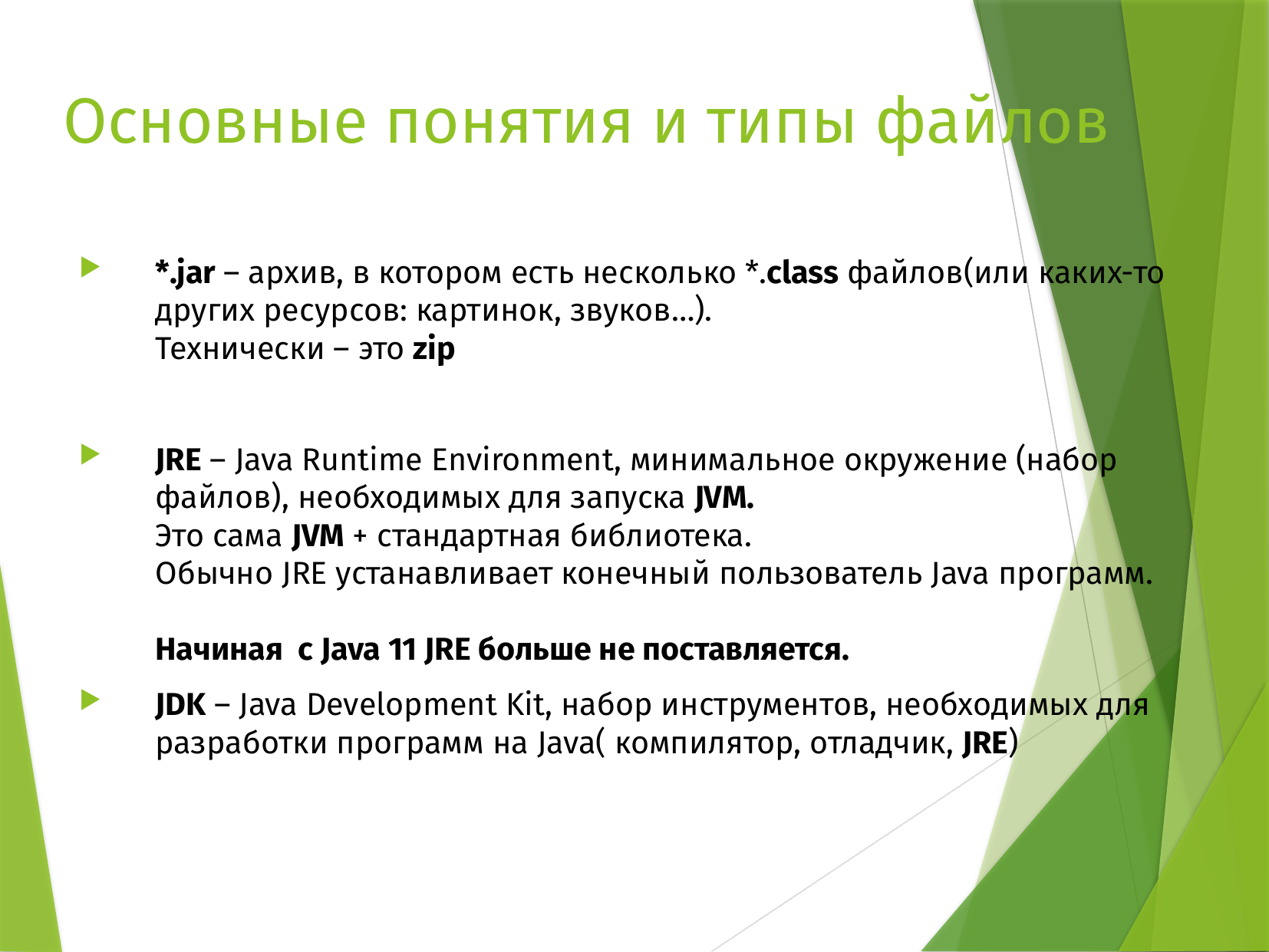

# Основные понятия и типы файлов
*.jar – архив, в котором есть несколько *.class файлов(или каких-то других ресурсов: картинок, звуков…).
Технически – это zip

JRE – Java Runtime Environment, минимальное окружение (набор файлов), необходимых для запуска JVM.
Это сама JVM + стандартная библиотека.
Обычно JRE устанавливает конечный пользователь Java программ.
Начиная  с Java 11 JRE больше не поставляется.
JDK – Java Development Kit, набор инструментов, необходимых для разработки программ на Java( компилятор, отладчик, JRE)